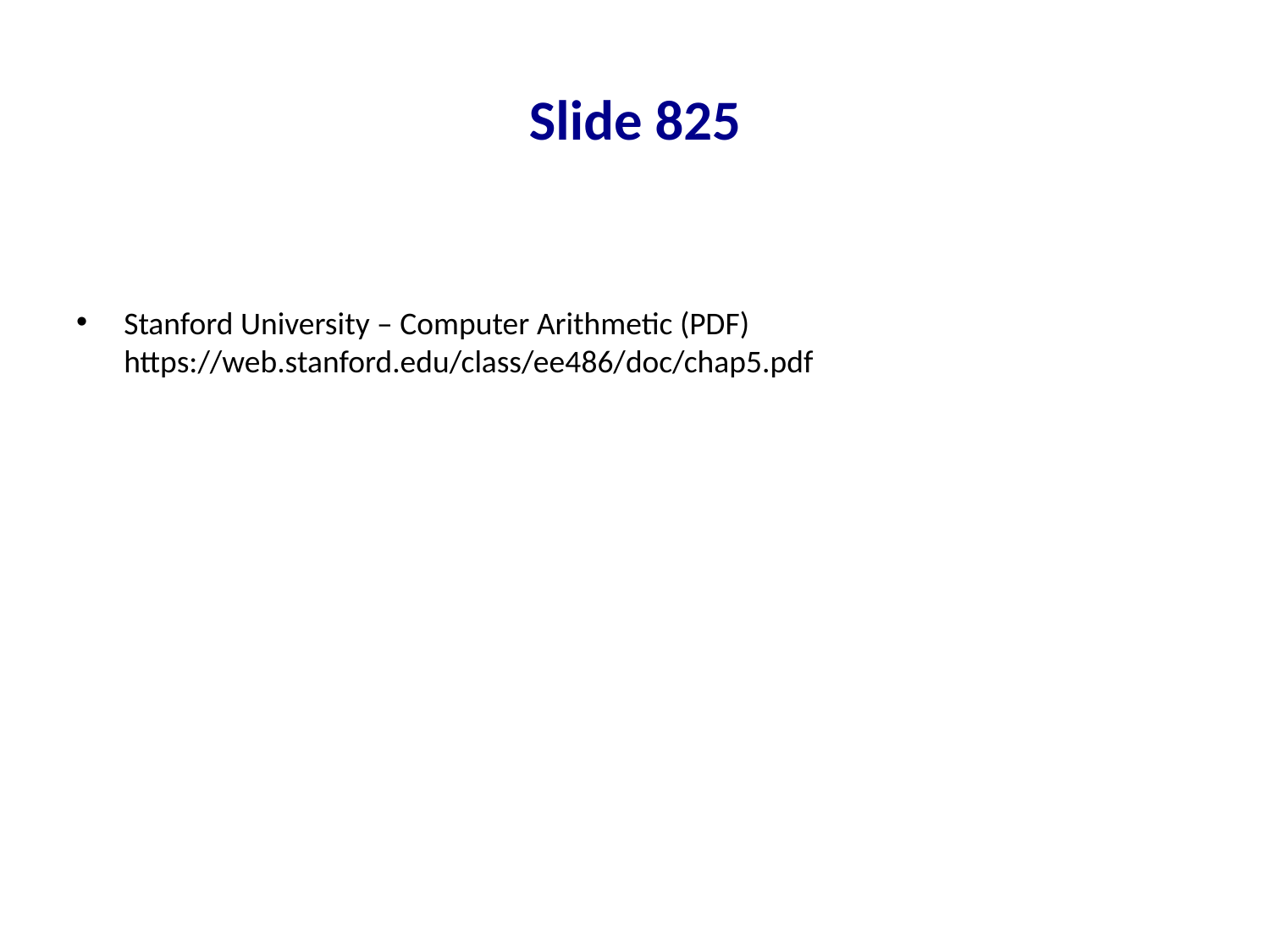

# Slide 825

Stanford University – Computer Arithmetic (PDF)
https://web.stanford.edu/class/ee486/doc/chap5.pdf